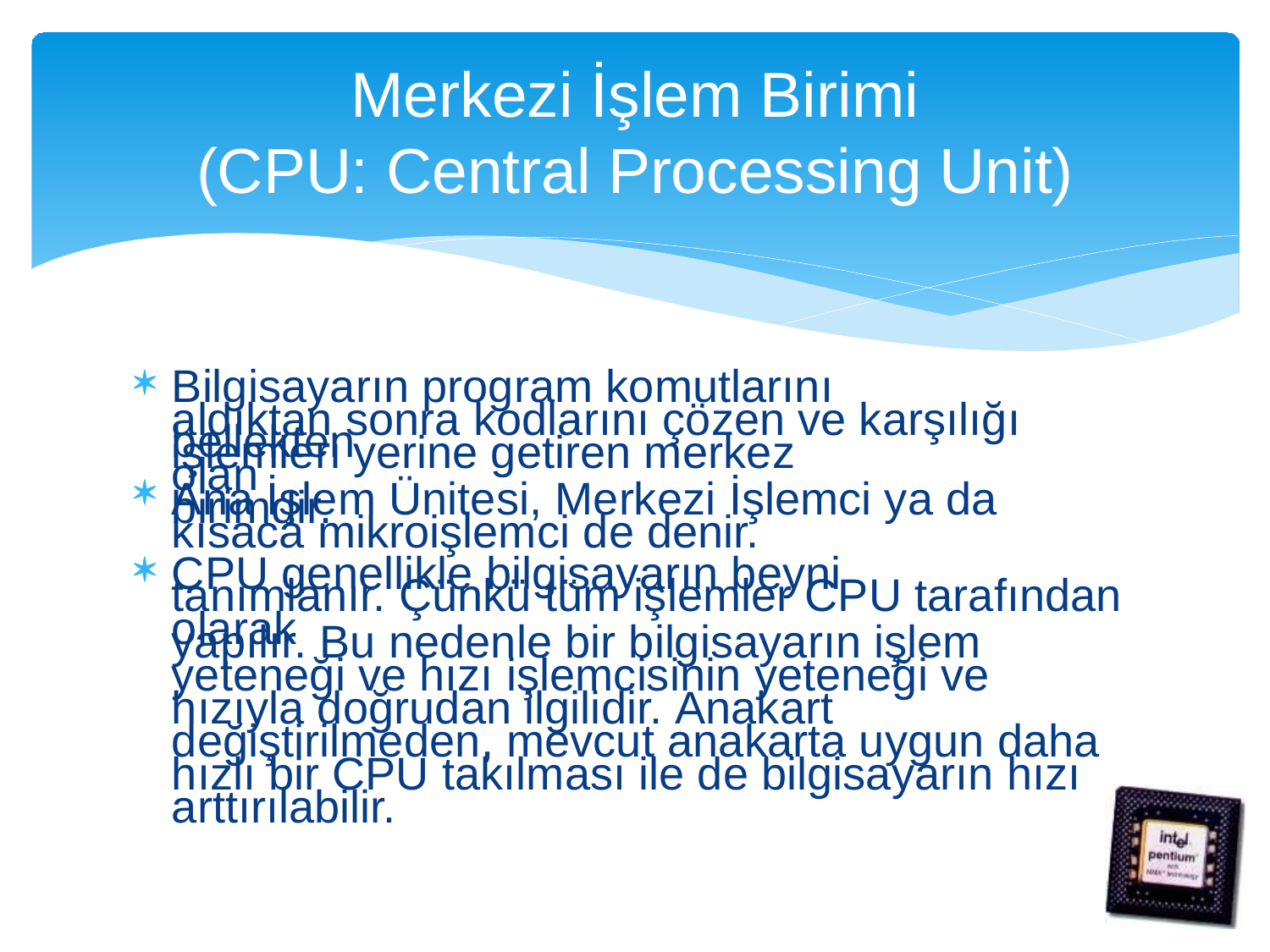

# Merkezi İşlem Birimi
(CPU: Central Processing Unit)
Bilgisayarın program komutlarını bellekten
aldıktan sonra kodlarını çözen ve karşılığı olan
işlemleri yerine getiren merkez birimdir.
Ana İşlem Ünitesi, Merkezi İşlemci ya da kısaca mikroişlemci de denir.
CPU genellikle bilgisayarın beyni olarak
tanımlanır. Çünkü tüm işlemler CPU tarafından
yapılır. Bu nedenle bir bilgisayarın işlem yeteneği ve hızı işlemcisinin yeteneği ve hızıyla doğrudan ilgilidir. Anakart değiştirilmeden, mevcut anakarta uygun daha hızlı bir CPU takılması ile de bilgisayarın hızı arttırılabilir.